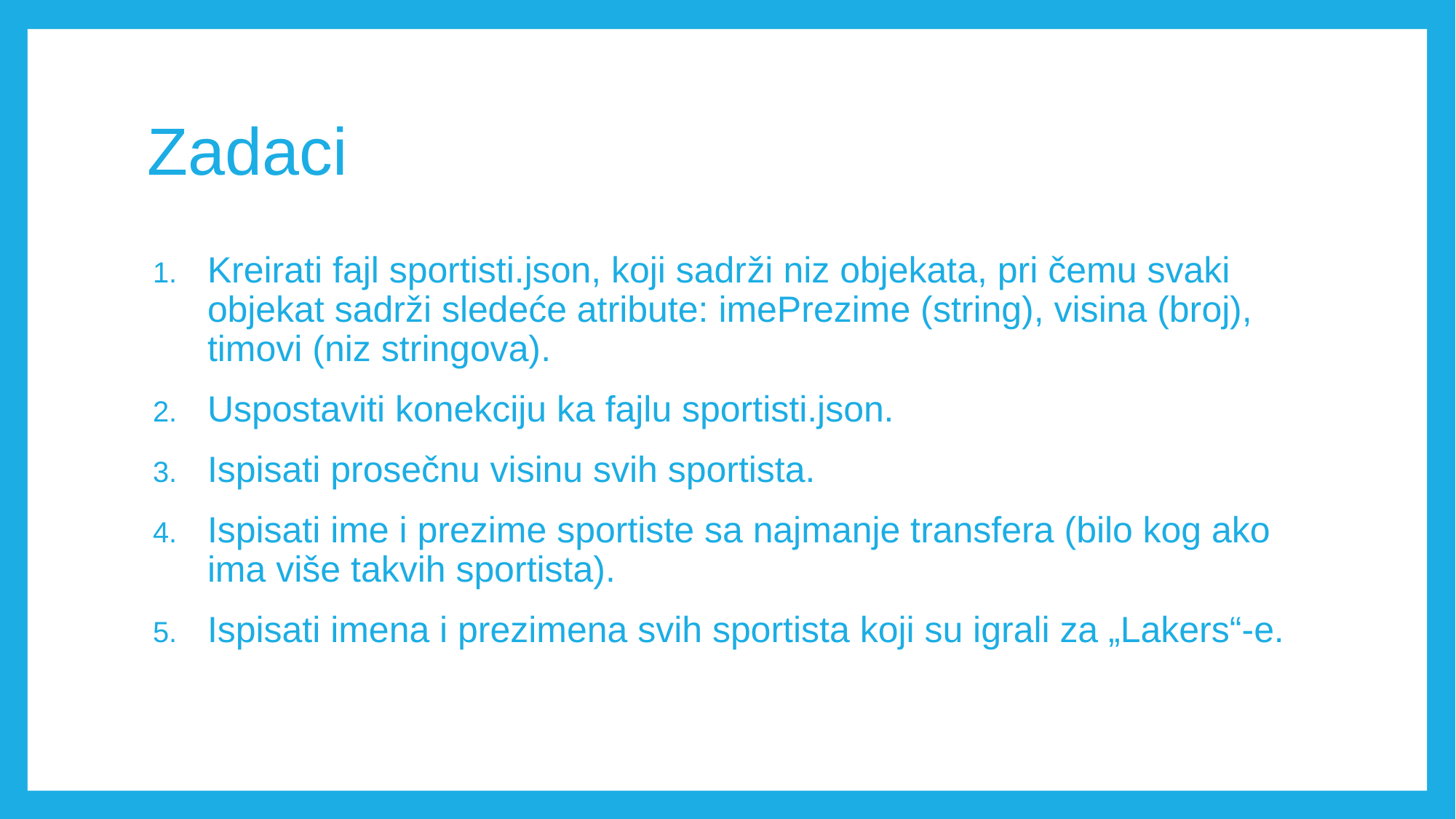

# Zadaci
Kreirati fajl sportisti.json, koji sadrži niz objekata, pri čemu svaki objekat sadrži sledeće atribute: imePrezime (string), visina (broj), timovi (niz stringova).
Uspostaviti konekciju ka fajlu sportisti.json.
Ispisati prosečnu visinu svih sportista.
Ispisati ime i prezime sportiste sa najmanje transfera (bilo kog ako ima više takvih sportista).
Ispisati imena i prezimena svih sportista koji su igrali za „Lakers“-e.